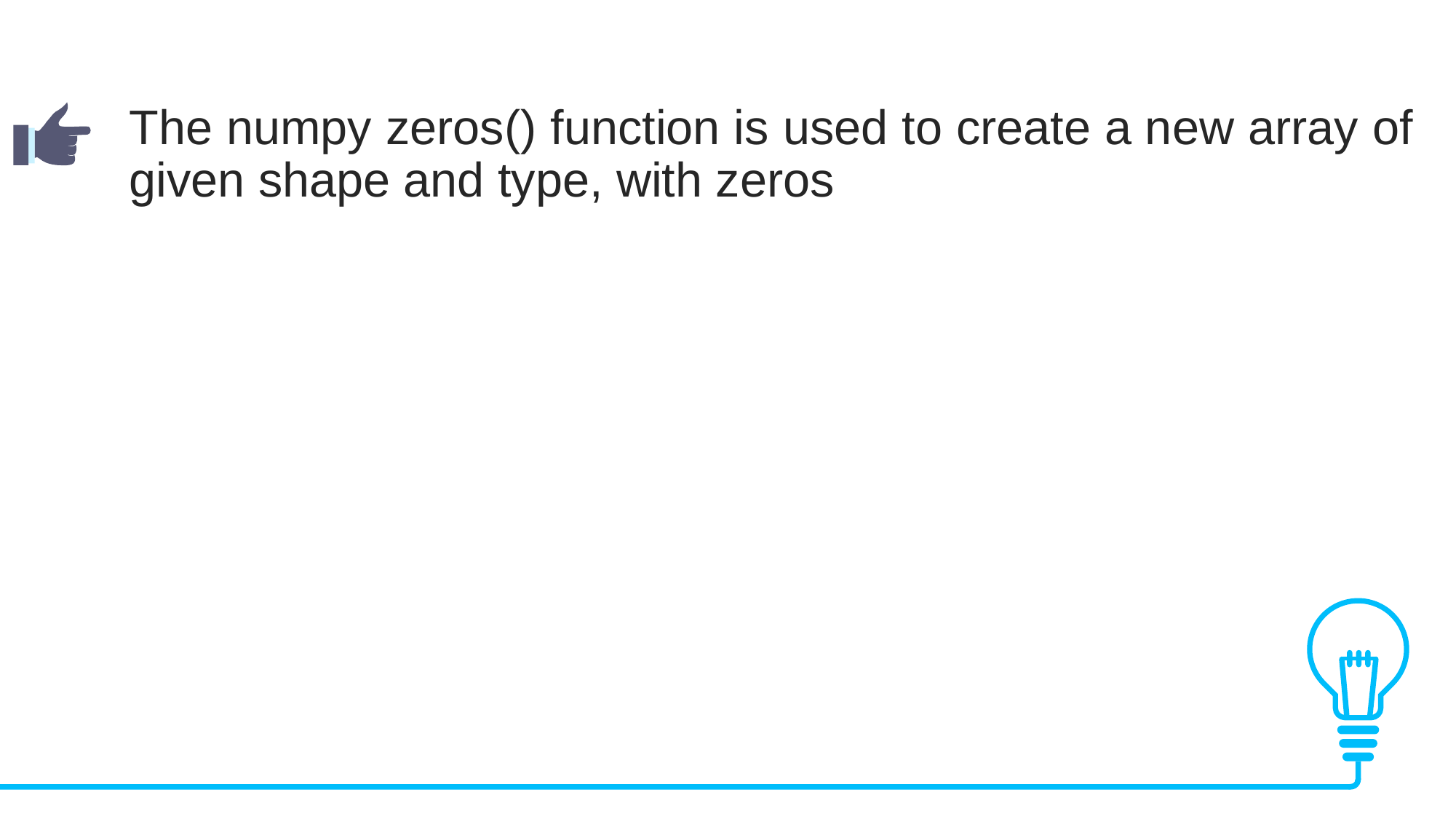

The numpy zeros() function is used to create a new array of given shape and type, with zeros